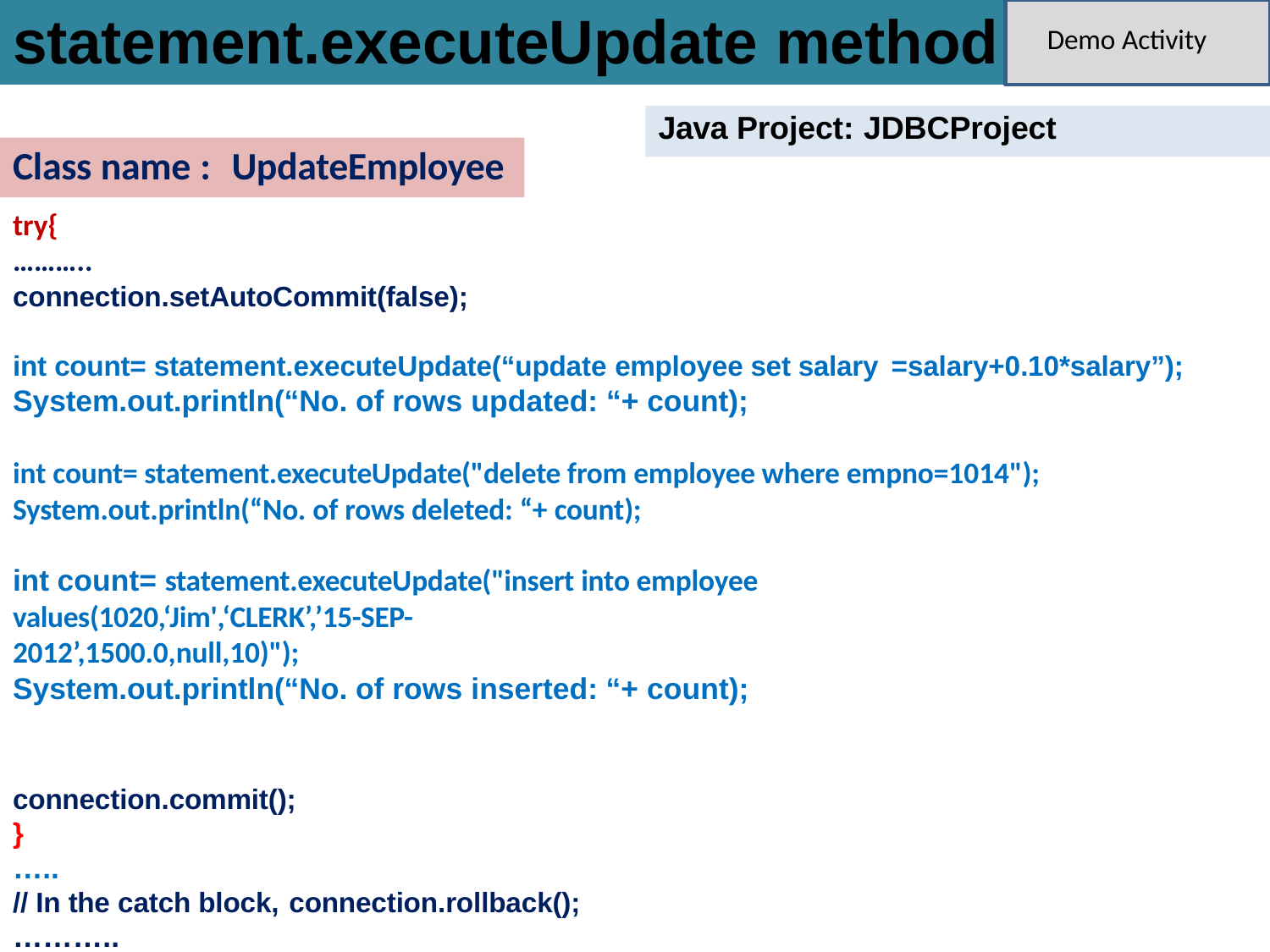

# statement.executeUpdate method

Demo Activity

Java Project: JDBCProject
Class name :	UpdateEmployee
try{
………..
connection.setAutoCommit(false);

int count= statement.executeUpdate(“update employee set salary =salary+0.10*salary”);
System.out.println(“No. of rows updated: “+ count);

int count= statement.executeUpdate("delete from employee where empno=1014");  System.out.println(“No. of rows deleted: “+ count);

int count= statement.executeUpdate("insert into employee values(1020,‘Jim',‘CLERK’,’15-SEP-
2012’,1500.0,null,10)");
System.out.println(“No. of rows inserted: “+ count);

connection.commit();
}
…..
// In the catch block, connection.rollback();
………..